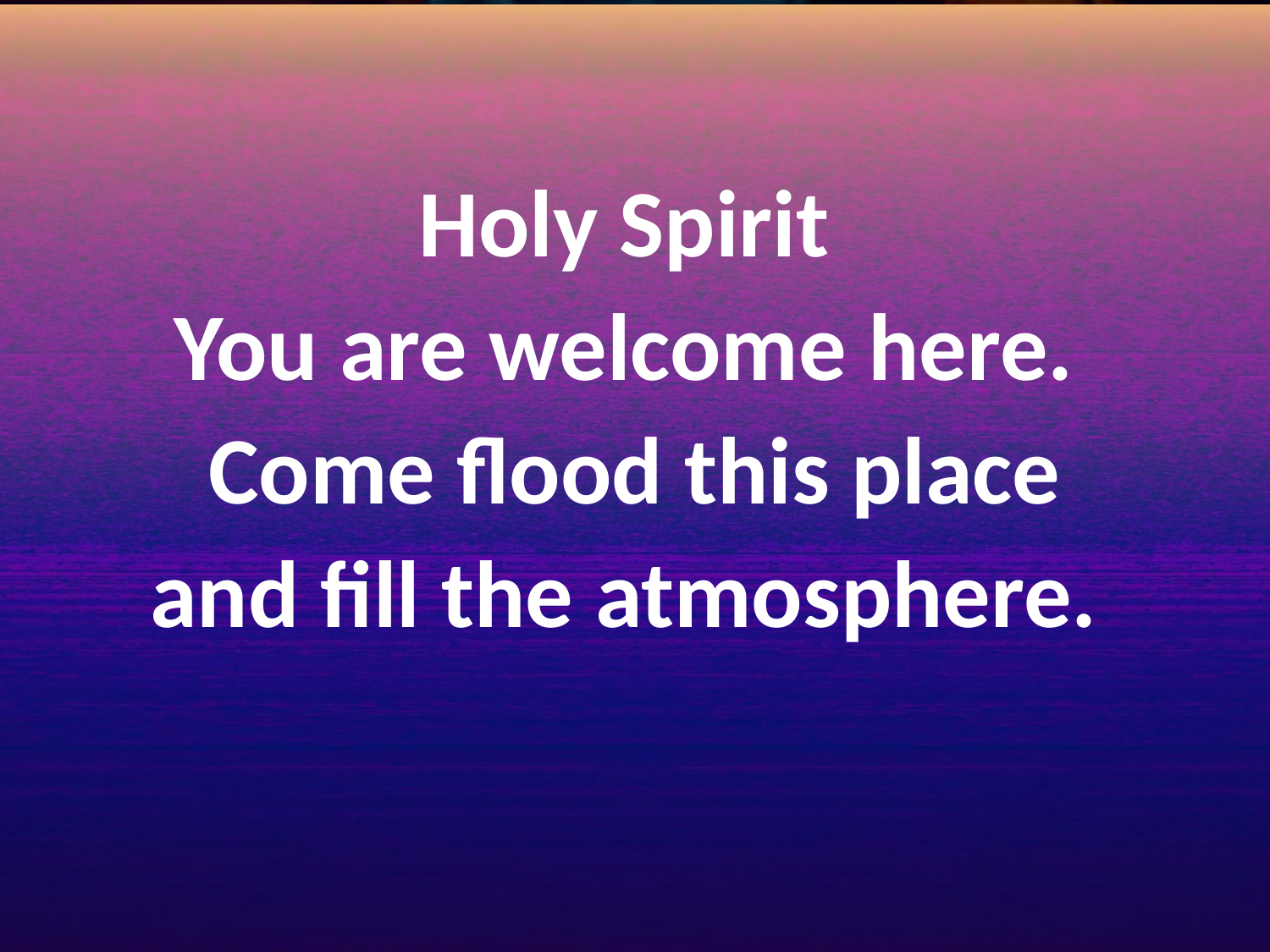

Holy Spirit
You are welcome here.
Come flood this place and fill the atmosphere.